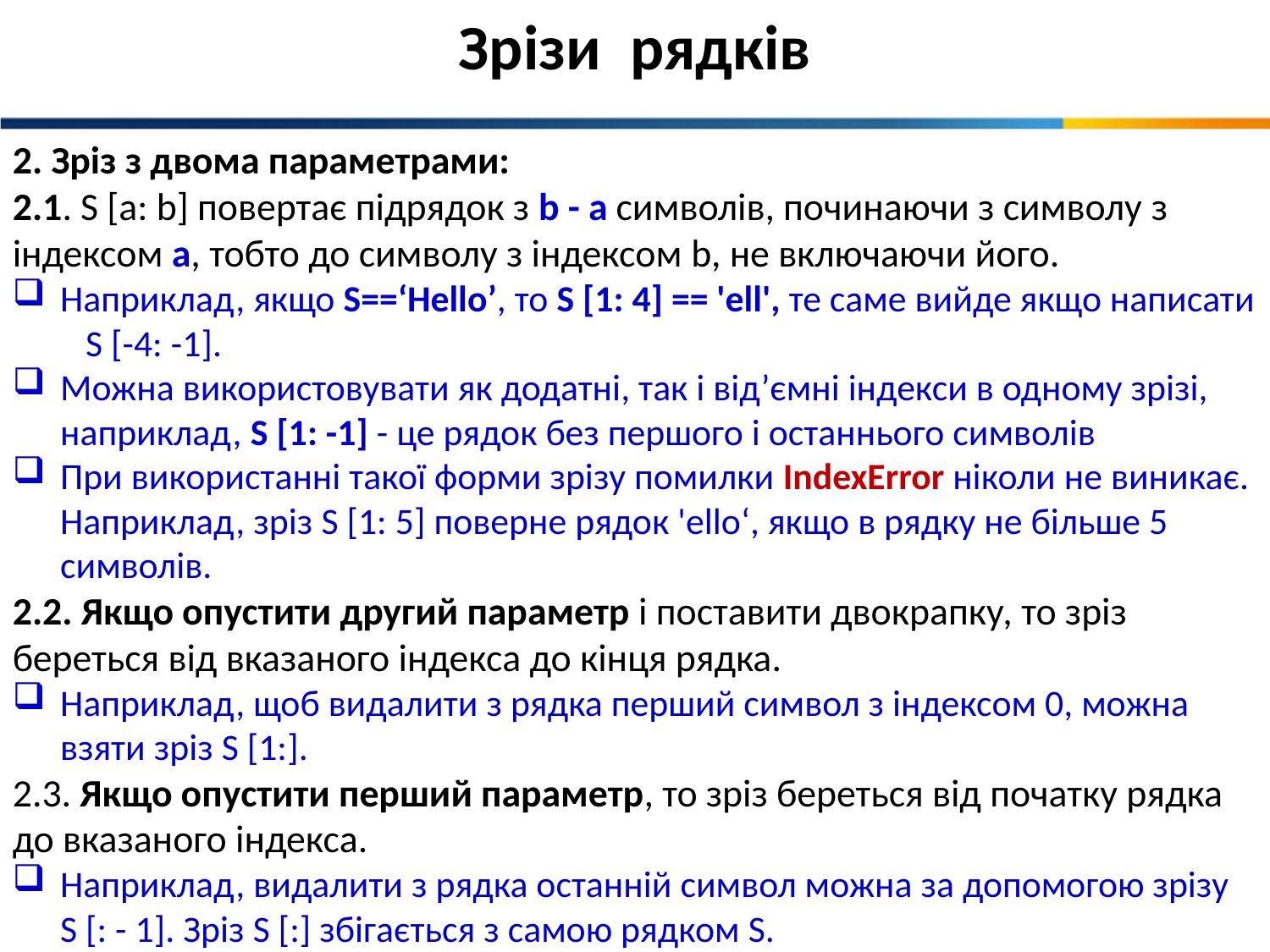

Зрізи  рядків
2. Зріз з двома параметрами:
2.1. S [a: b] повертає підрядок з b - a символів, починаючи з символу з індексом a, тобто до символу з індексом b, не включаючи його.
Наприклад, якщо S==‘Hello’, то S [1: 4] == 'ell', те саме вийде якщо написати    S [-4: -1].
Можна використовувати як додатні, так і від’ємні індекси в одному зрізі, наприклад, S [1: -1] - це рядок без першого і останнього символів
При використанні такої форми зрізу помилки IndexError ніколи не виникає. Наприклад, зріз S [1: 5] поверне рядок 'ello‘, якщо в рядку не більше 5 символів.
2.2. Якщо опустити другий параметр і поставити двокрапку, то зріз береться від вказаного індекса до кінця рядка.
Наприклад, щоб видалити з рядка перший символ з індексом 0, можна взяти зріз S [1:].
2.3. Якщо опустити перший параметр, то зріз береться від початку рядка до вказаного індекса.
Наприклад, видалити з рядка останній символ можна за допомогою зрізу  S [: - 1]. Зріз S [:] збігається з самою рядком S.